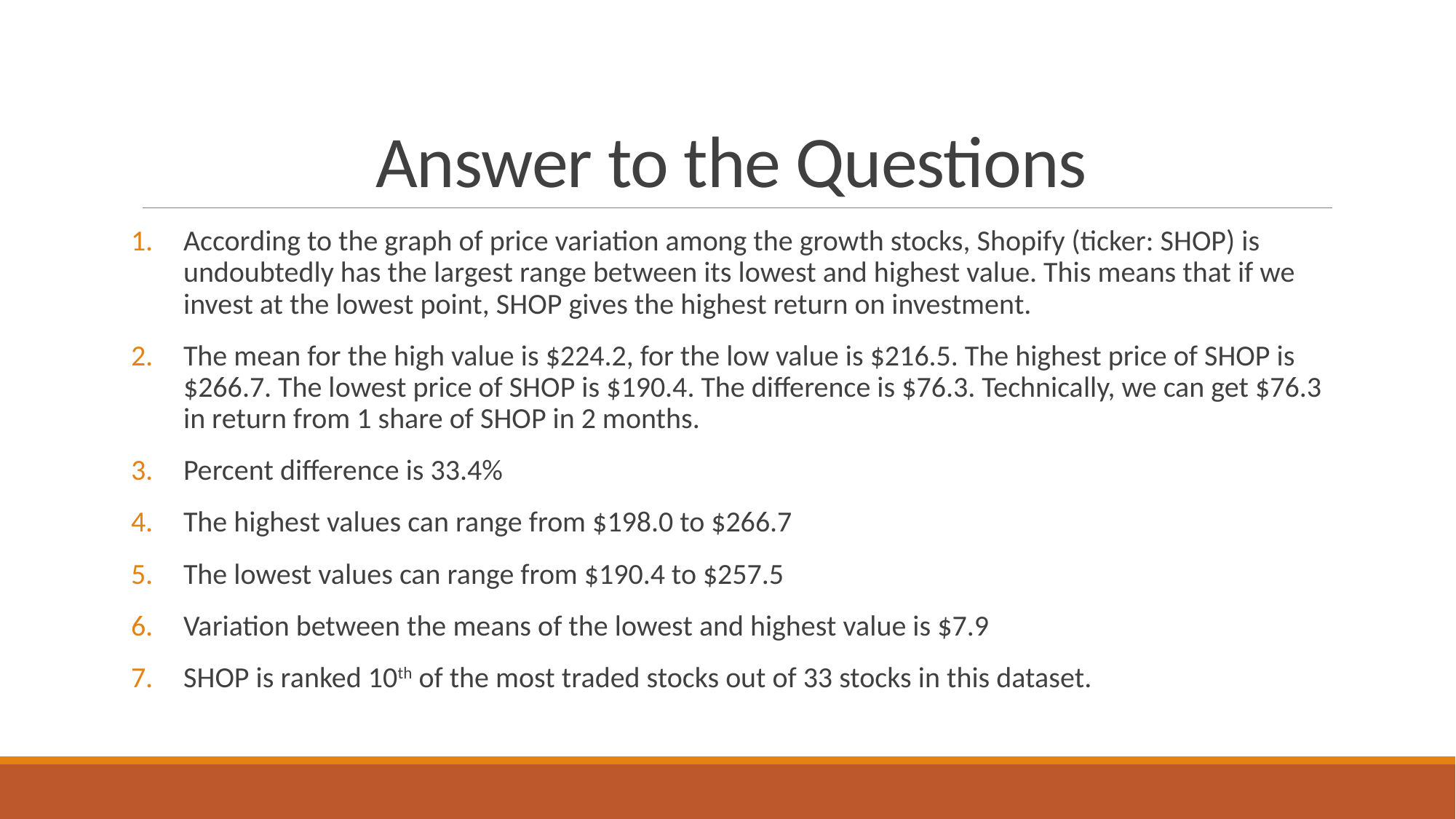

# Answer to the Questions
According to the graph of price variation among the growth stocks, Shopify (ticker: SHOP) is undoubtedly has the largest range between its lowest and highest value. This means that if we invest at the lowest point, SHOP gives the highest return on investment.
The mean for the high value is $224.2, for the low value is $216.5. The highest price of SHOP is $266.7. The lowest price of SHOP is $190.4. The difference is $76.3. Technically, we can get $76.3 in return from 1 share of SHOP in 2 months.
Percent difference is 33.4%
The highest values can range from $198.0 to $266.7
The lowest values can range from $190.4 to $257.5
Variation between the means of the lowest and highest value is $7.9
SHOP is ranked 10th of the most traded stocks out of 33 stocks in this dataset.